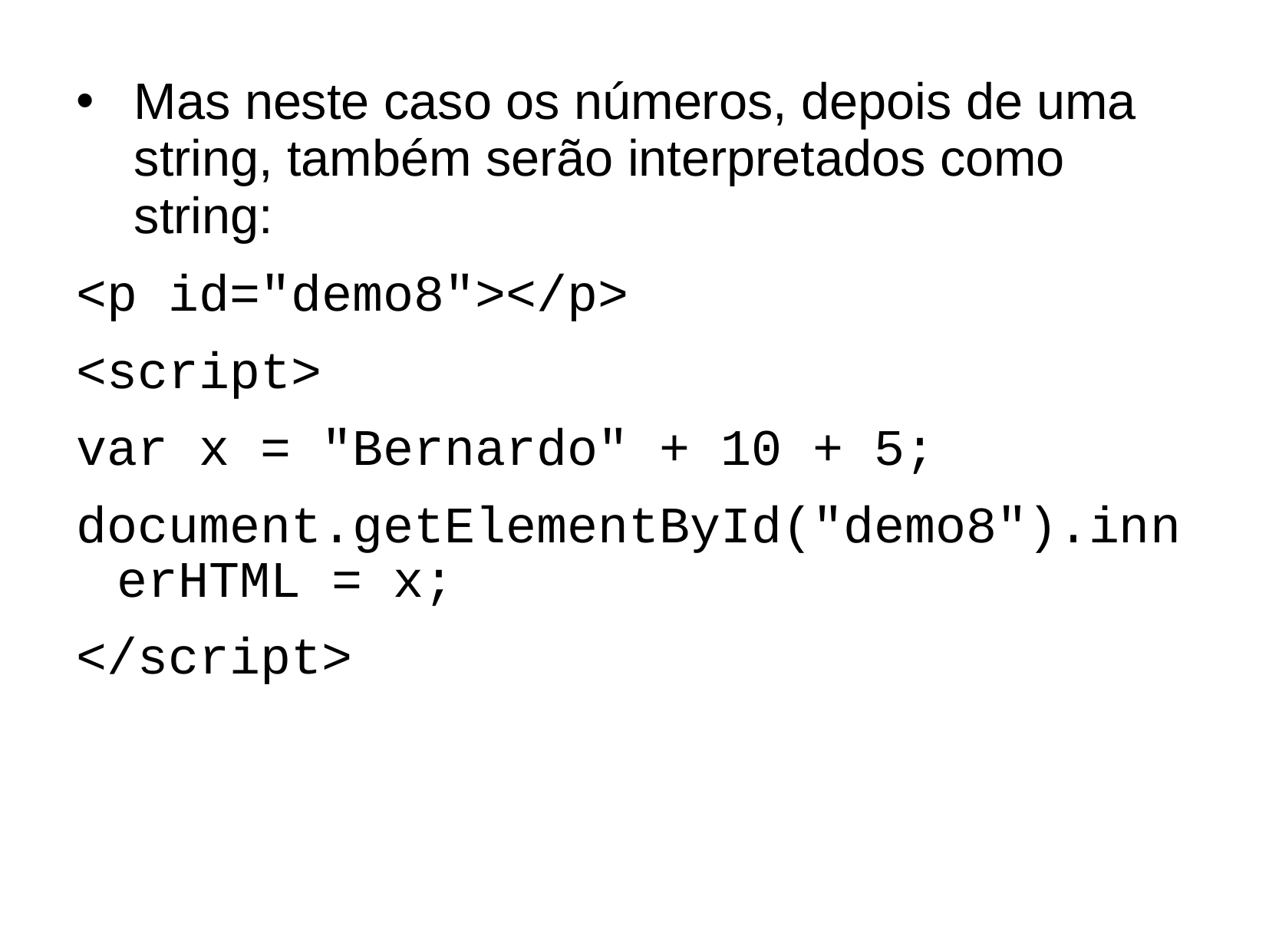

Mas neste caso os números, depois de uma string, também serão interpretados como string:
<p id="demo8"></p>
<script>
var x = "Bernardo" + 10 + 5;
document.getElementById("demo8").innerHTML = x;
</script>